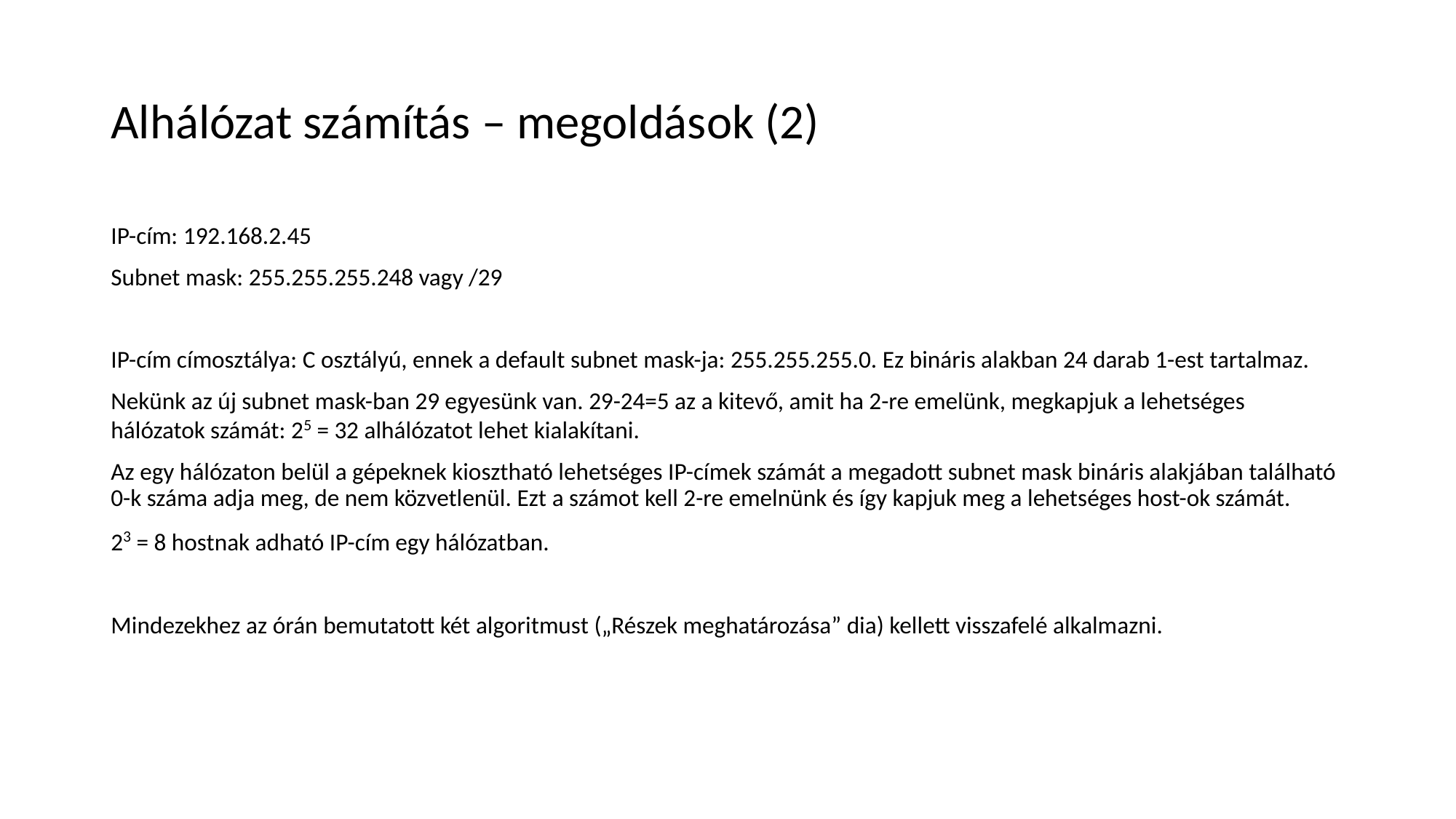

# Alhálózat számítás – megoldások (2)
IP-cím: 192.168.2.45
Subnet mask: 255.255.255.248 vagy /29

IP-cím címosztálya: C osztályú, ennek a default subnet mask-ja: 255.255.255.0. Ez bináris alakban 24 darab 1-est tartalmaz.
Nekünk az új subnet mask-ban 29 egyesünk van. 29-24=5 az a kitevő, amit ha 2-re emelünk, megkapjuk a lehetséges hálózatok számát: 25 = 32 alhálózatot lehet kialakítani.
Az egy hálózaton belül a gépeknek kiosztható lehetséges IP-címek számát a megadott subnet mask bináris alakjában található 0-k száma adja meg, de nem közvetlenül. Ezt a számot kell 2-re emelnünk és így kapjuk meg a lehetséges host-ok számát.
23 = 8 hostnak adható IP-cím egy hálózatban.

Mindezekhez az órán bemutatott két algoritmust („Részek meghatározása” dia) kellett visszafelé alkalmazni.